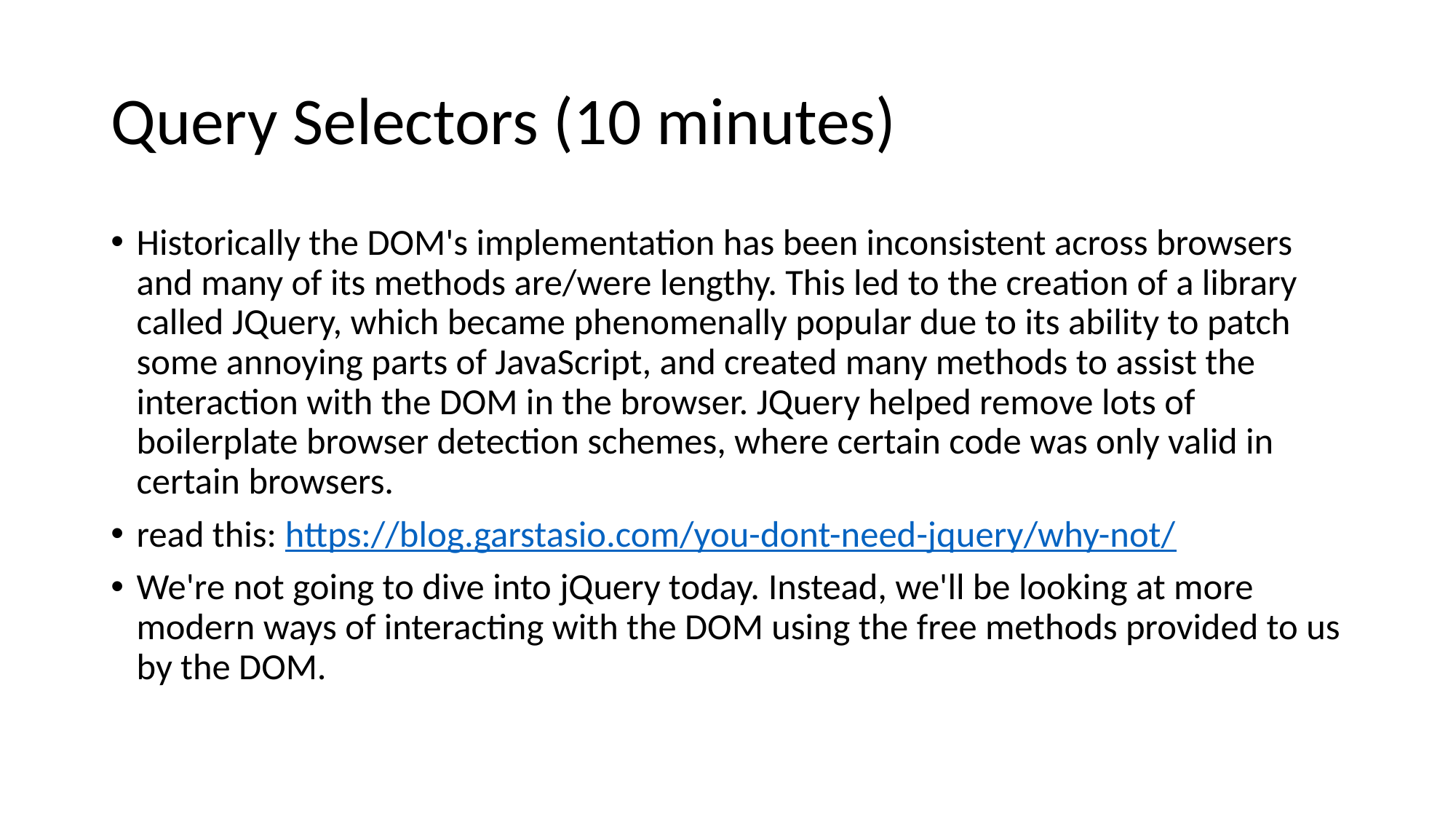

# Query Selectors (10 minutes)
Historically the DOM's implementation has been inconsistent across browsers and many of its methods are/were lengthy. This led to the creation of a library called JQuery, which became phenomenally popular due to its ability to patch some annoying parts of JavaScript, and created many methods to assist the interaction with the DOM in the browser. JQuery helped remove lots of boilerplate browser detection schemes, where certain code was only valid in certain browsers.
read this: https://blog.garstasio.com/you-dont-need-jquery/why-not/
We're not going to dive into jQuery today. Instead, we'll be looking at more modern ways of interacting with the DOM using the free methods provided to us by the DOM.